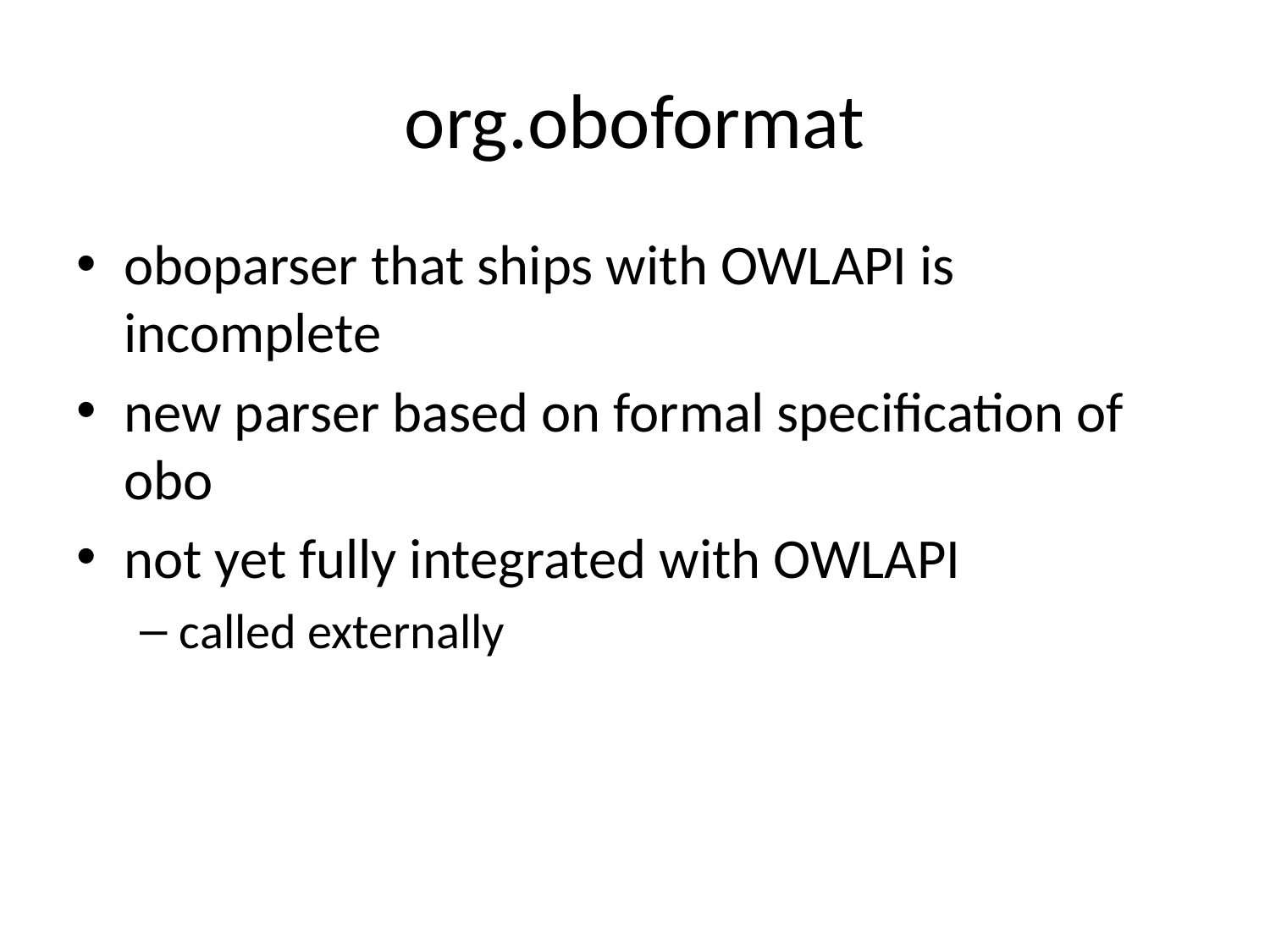

# org.oboformat
oboparser that ships with OWLAPI is incomplete
new parser based on formal specification of obo
not yet fully integrated with OWLAPI
called externally